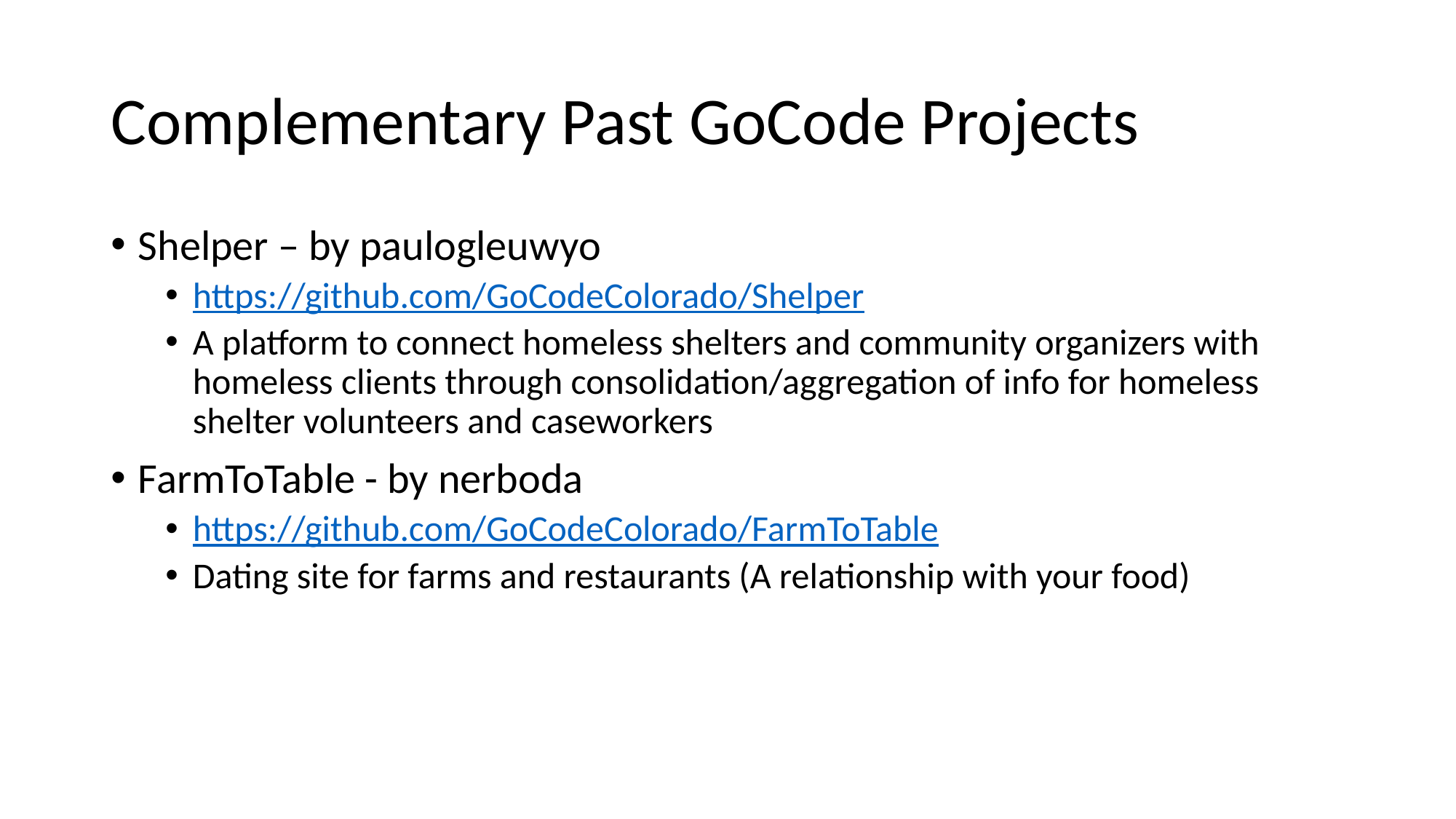

# Complementary Past GoCode Projects
Shelper – by paulogleuwyo
https://github.com/GoCodeColorado/Shelper
A platform to connect homeless shelters and community organizers with homeless clients through consolidation/aggregation of info for homeless shelter volunteers and caseworkers
FarmToTable - by nerboda
https://github.com/GoCodeColorado/FarmToTable
Dating site for farms and restaurants (A relationship with your food)